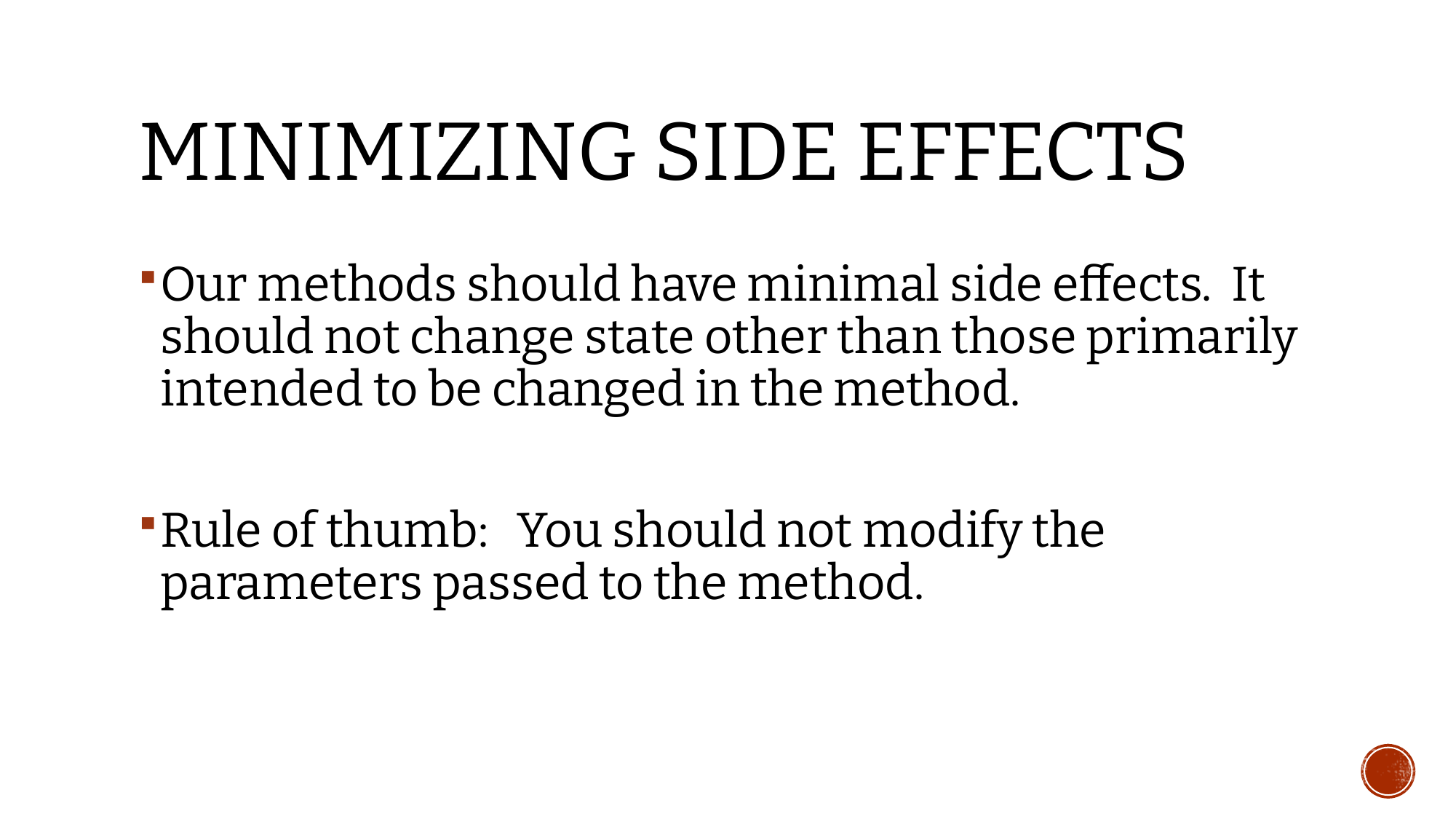

# Minimizing Side Effects
Our methods should have minimal side effects.  It should not change state other than those primarily intended to be changed in the method.

Rule of thumb:   You should not modify the parameters passed to the method.